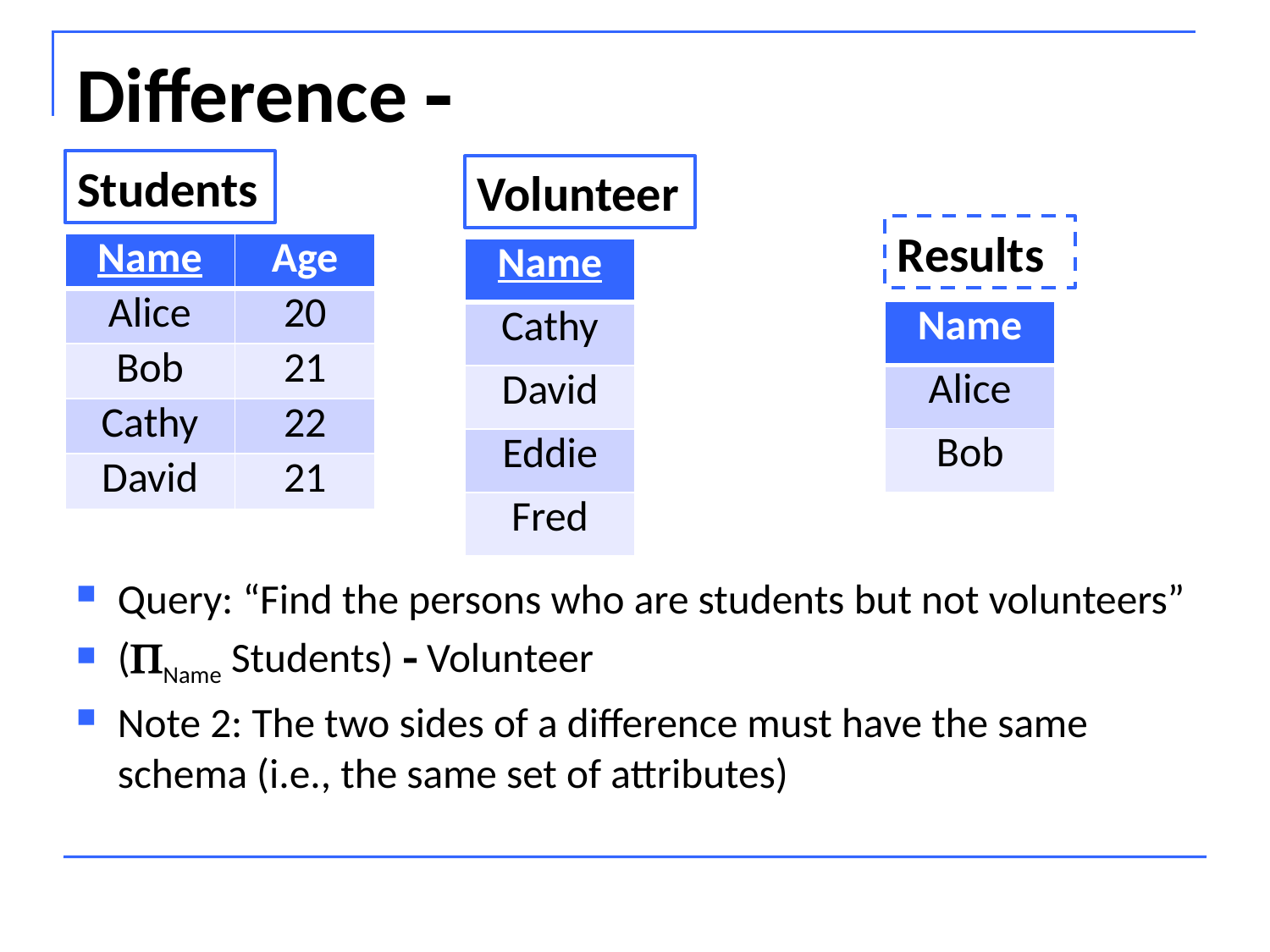

# Difference −
Students
Volunteer
Results
| Name | Age |
| --- | --- |
| Alice | 20 |
| Bob | 21 |
| Cathy | 22 |
| David | 21 |
| Name |
| --- |
| Cathy |
| David |
| Eddie |
| Fred |
| Name |
| --- |
| Alice |
| Bob |
Query: “Find the persons who are students but not volunteers”
(ΠName Students) − Volunteer
Note 2: The two sides of a difference must have the same schema (i.e., the same set of attributes)